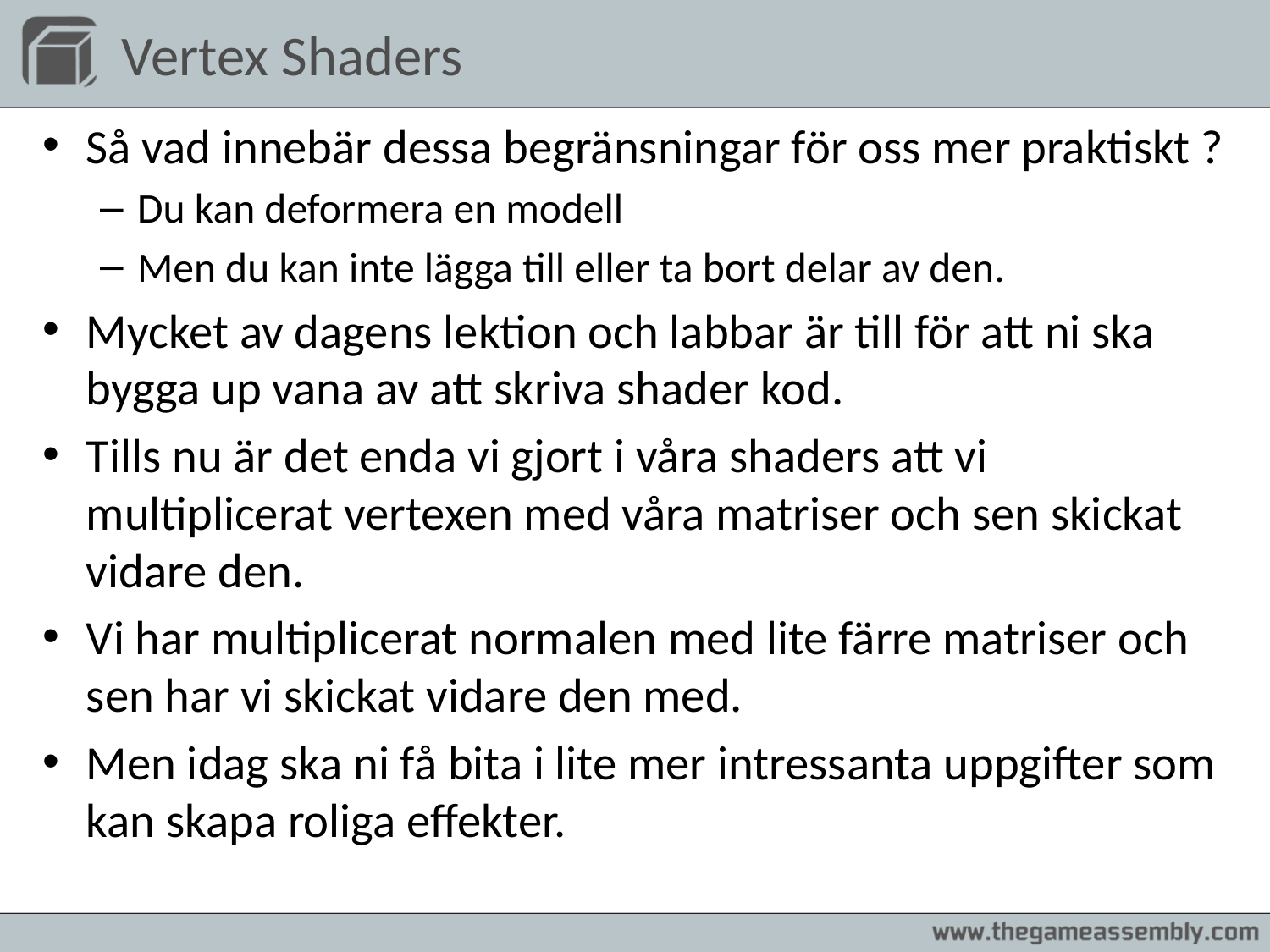

# Vertex Shaders
Så vad innebär dessa begränsningar för oss mer praktiskt ?
Du kan deformera en modell
Men du kan inte lägga till eller ta bort delar av den.
Mycket av dagens lektion och labbar är till för att ni ska bygga up vana av att skriva shader kod.
Tills nu är det enda vi gjort i våra shaders att vi multiplicerat vertexen med våra matriser och sen skickat vidare den.
Vi har multiplicerat normalen med lite färre matriser och sen har vi skickat vidare den med.
Men idag ska ni få bita i lite mer intressanta uppgifter som kan skapa roliga effekter.